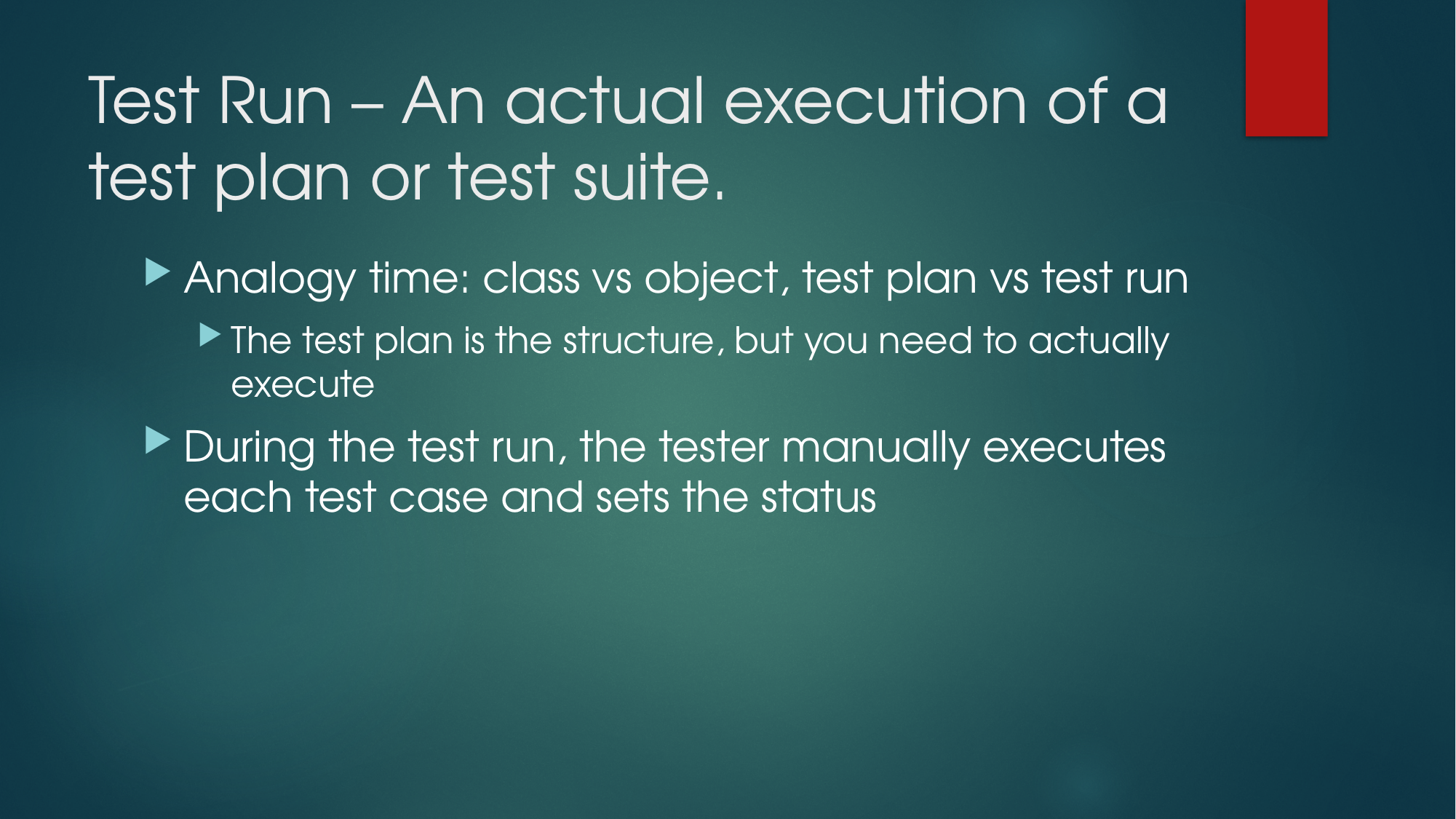

# Test Run – An actual execution of a test plan or test suite.
Analogy time: class vs object, test plan vs test run
The test plan is the structure, but you need to actually execute
During the test run, the tester manually executes each test case and sets the status